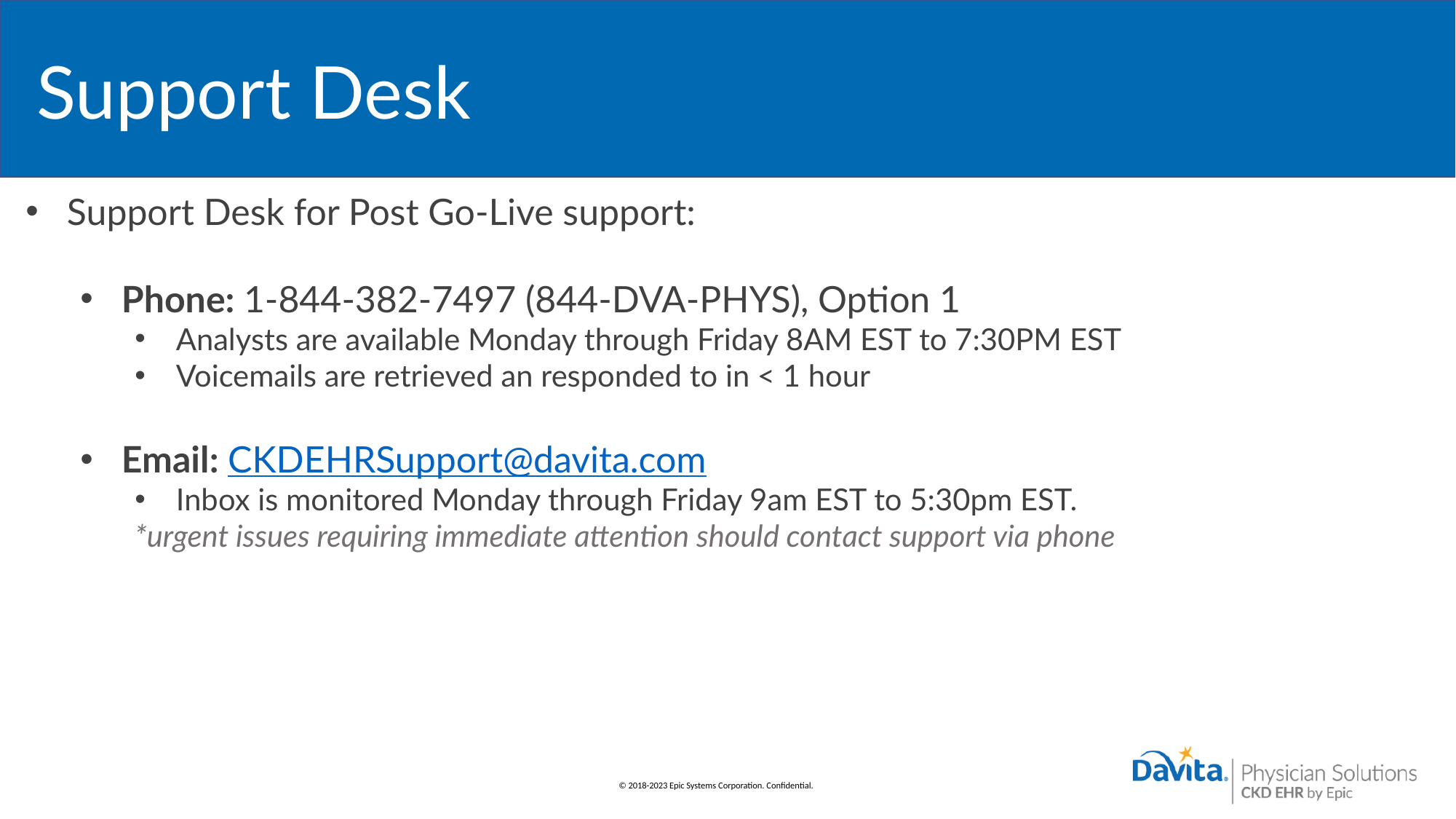

# Support Desk
Support Desk for Post Go-Live support:

Phone: 1-844-382-7497 (844-DVA-PHYS), Option 1
Analysts are available Monday through Friday 8AM EST to 7:30PM EST
Voicemails are retrieved an responded to in < 1 hour

Email: CKDEHRSupport@davita.com
Inbox is monitored Monday through Friday 9am EST to 5:30pm EST.
*urgent issues requiring immediate attention should contact support via phone